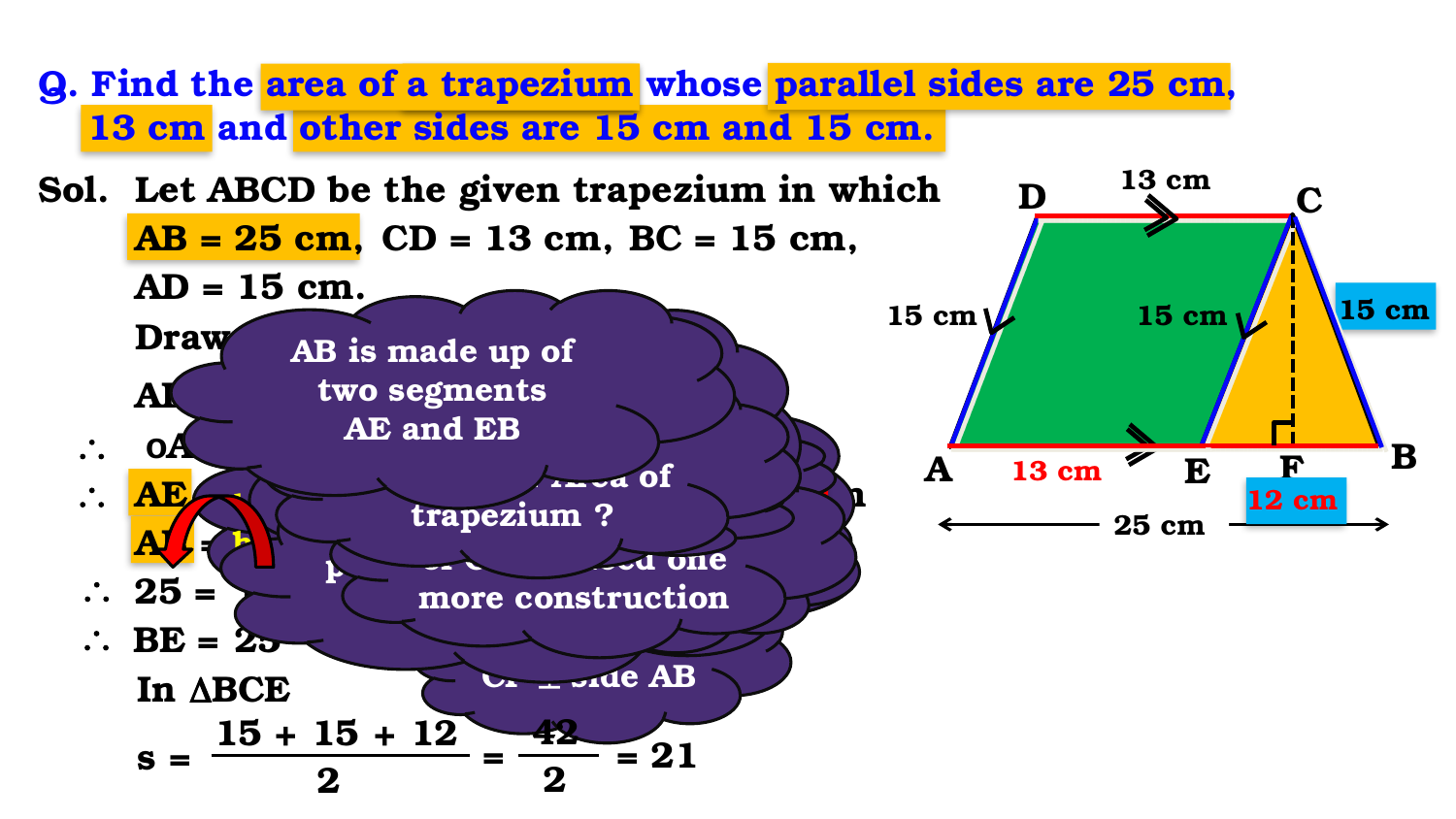

Q. Find the area of a trapezium whose parallel sides are 25 cm,
    13 cm and other sides are 15 cm and 15 cm.

13 cm
D
C
15 cm
15 cm
B
A
25 cm
Sol.
Let ABCD be the given trapezium in which

AB = 25 cm,
CD = 13 cm,
BC = 15 cm,

AD = 15 cm.

15 cm
AB is made up of two segments
AE and EB

Draw CE || AD

and AE || CD
AD || CE
Let us find area of ΔBCE using heron’s formula
What is the formula for Area of trapezium ?
?

(s – c)
(s – b)
s
(s – a)

∴
oADCE is a parallelogram

Consider seg AB

F
E
13 cm
For finding length of CF we need one more construction
∴
AE = DC = 13 cm
and
AD = CE = 15 cm
We know that, in a parallelogram opposite sides are equal.

Consider ΔBCE
12 cm
½ × (sum of parallel sides) × height

Draw
CE || AD

a
+
b
+
c
s =
2
BE
AB =
AE
+

∴
BE
25 =
13
+
Let us draw
CF ⊥ side AB
∴
= 12 cm
– 13
BE =
25
In ΔBCE
42
15
+
15
+
12
=
= 21
s =
2
2